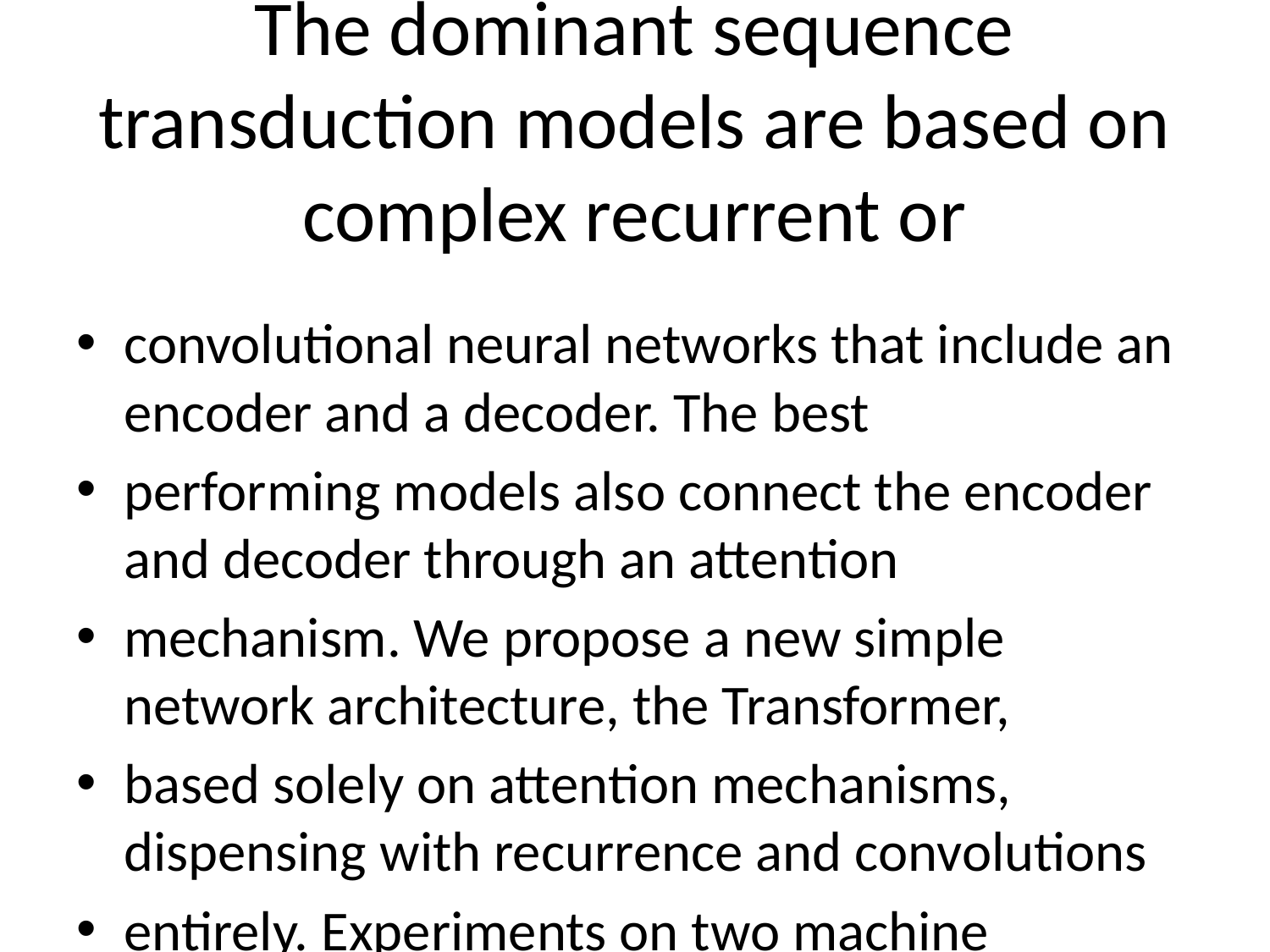

# The dominant sequence transduction models are based on complex recurrent or

convolutional neural networks that include an encoder and a decoder. The best
performing models also connect the encoder and decoder through an attention
mechanism. We propose a new simple network architecture, the Transformer,
based solely on attention mechanisms, dispensing with recurrence and convolutions
entirely. Experiments on two machine translation tasks show these models to